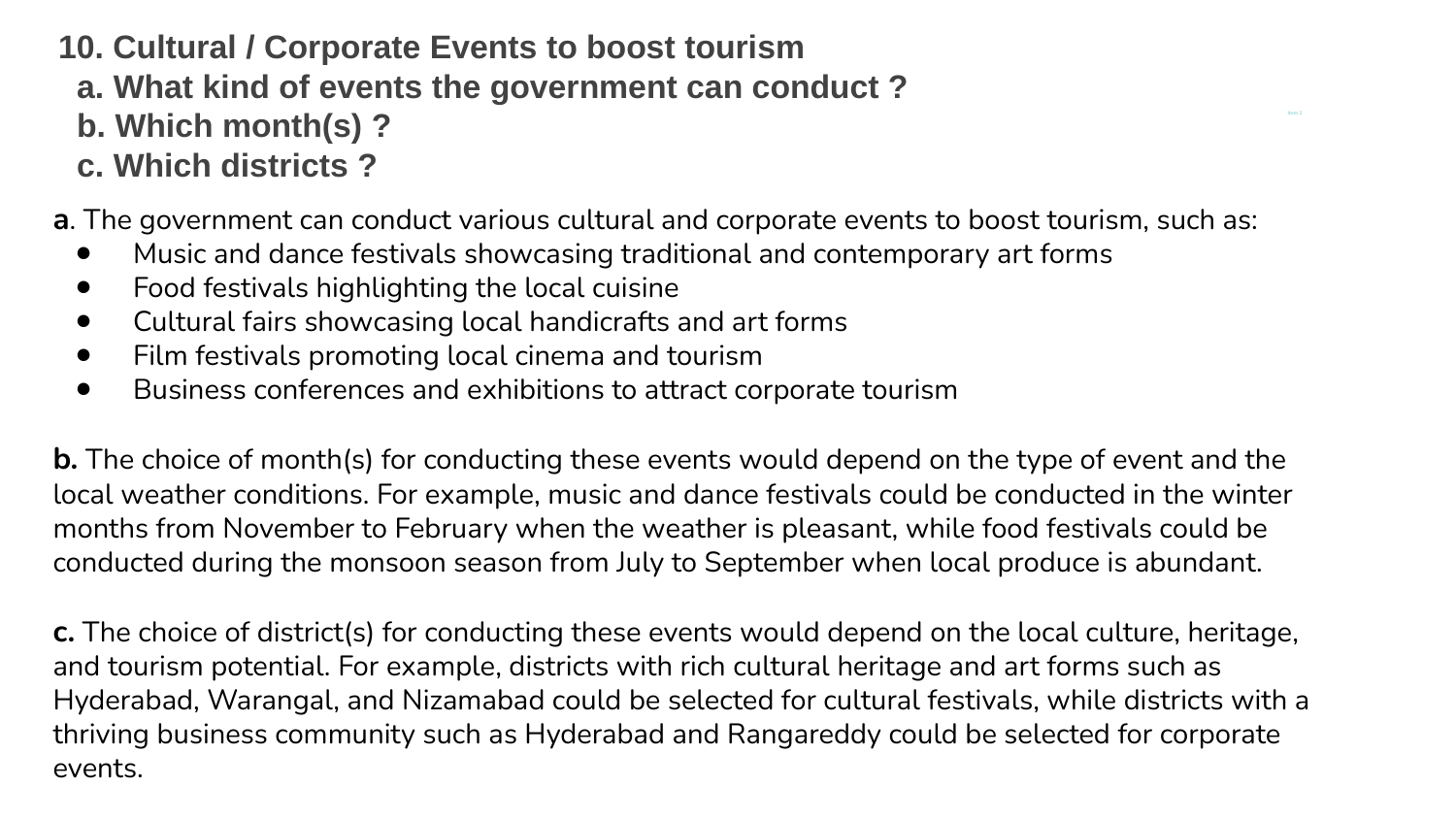

10. Cultural / Corporate Events to boost tourism
  a. What kind of events the government can conduct ?
  b. Which month(s) ?
  c. Which districts ?
Item 2
a. The government can conduct various cultural and corporate events to boost tourism, such as:
 Music and dance festivals showcasing traditional and contemporary art forms
 Food festivals highlighting the local cuisine
 Cultural fairs showcasing local handicrafts and art forms
 Film festivals promoting local cinema and tourism
 Business conferences and exhibitions to attract corporate tourism

b. The choice of month(s) for conducting these events would depend on the type of event and the local weather conditions. For example, music and dance festivals could be conducted in the winter months from November to February when the weather is pleasant, while food festivals could be conducted during the monsoon season from July to September when local produce is abundant.

c. The choice of district(s) for conducting these events would depend on the local culture, heritage, and tourism potential. For example, districts with rich cultural heritage and art forms such as Hyderabad, Warangal, and Nizamabad could be selected for cultural festivals, while districts with a thriving business community such as Hyderabad and Rangareddy could be selected for corporate events.